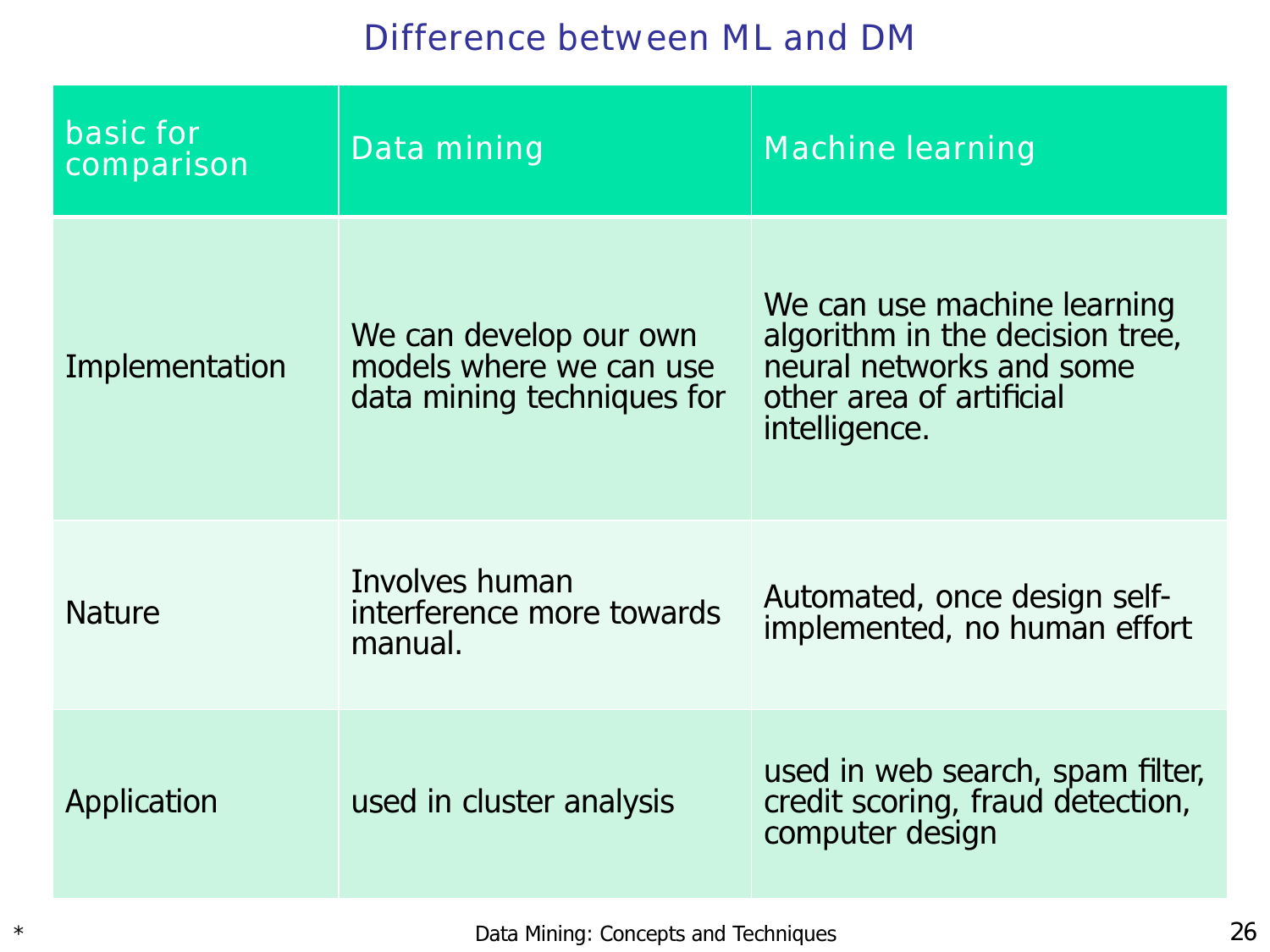

# Difference between ML and DM
| basic for comparison | Data mining | Machine learning |
| --- | --- | --- |
| Implementation | We can develop our own models where we can use data mining techniques for | We can use machine learning algorithm in the decision tree, neural networks and some other area of artificial intelligence. |
| Nature | Involves human interference more towards manual. | Automated, once design self-implemented, no human effort |
| Application | used in cluster analysis | used in web search, spam filter, credit scoring, fraud detection, computer design |

*
26
Data Mining: Concepts and Techniques